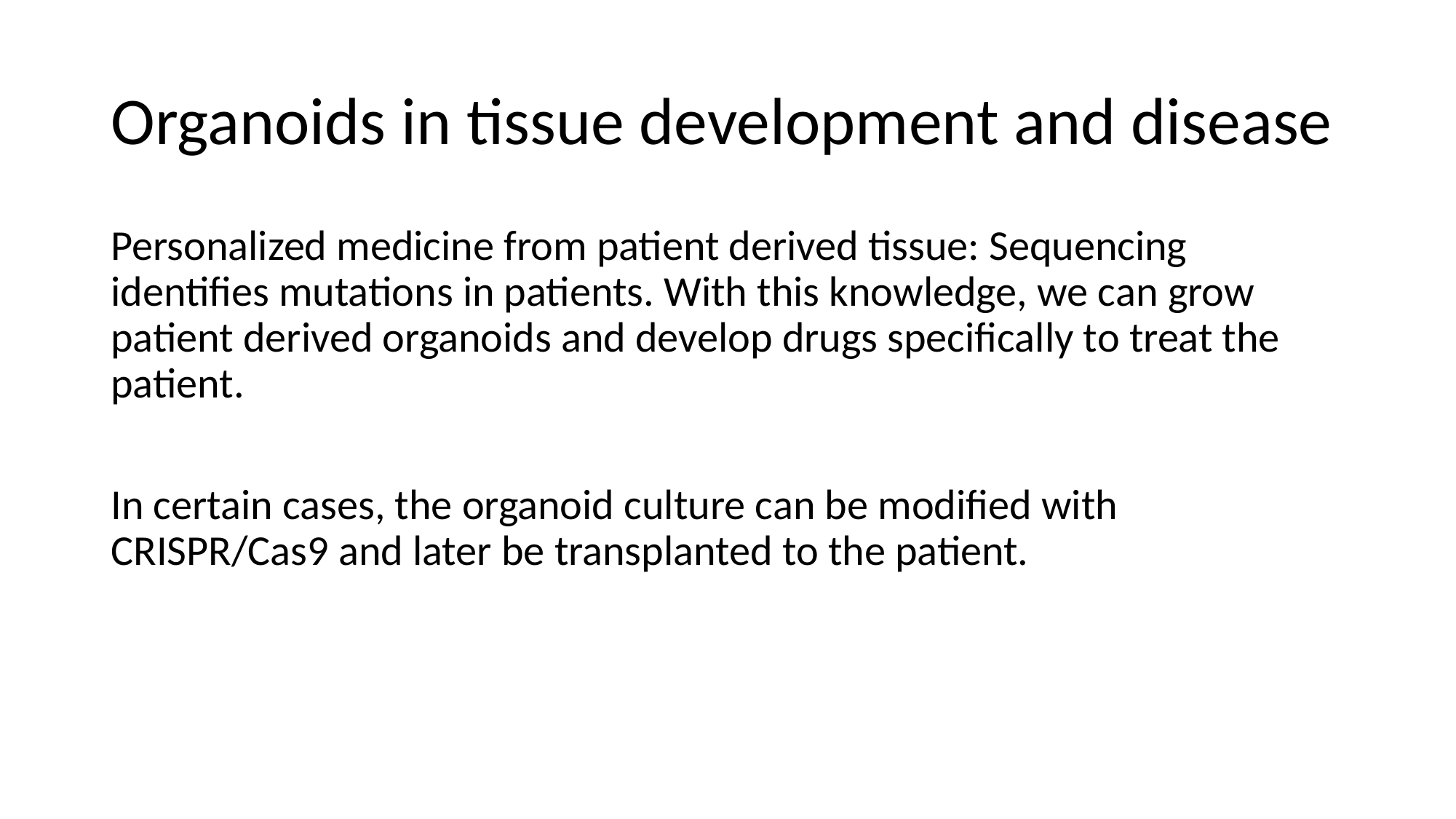

# Organoids in tissue development and disease
Personalized medicine from patient derived tissue: Sequencing identifies mutations in patients. With this knowledge, we can grow patient derived organoids and develop drugs specifically to treat the patient.

In certain cases, the organoid culture can be modified with CRISPR/Cas9 and later be transplanted to the patient.